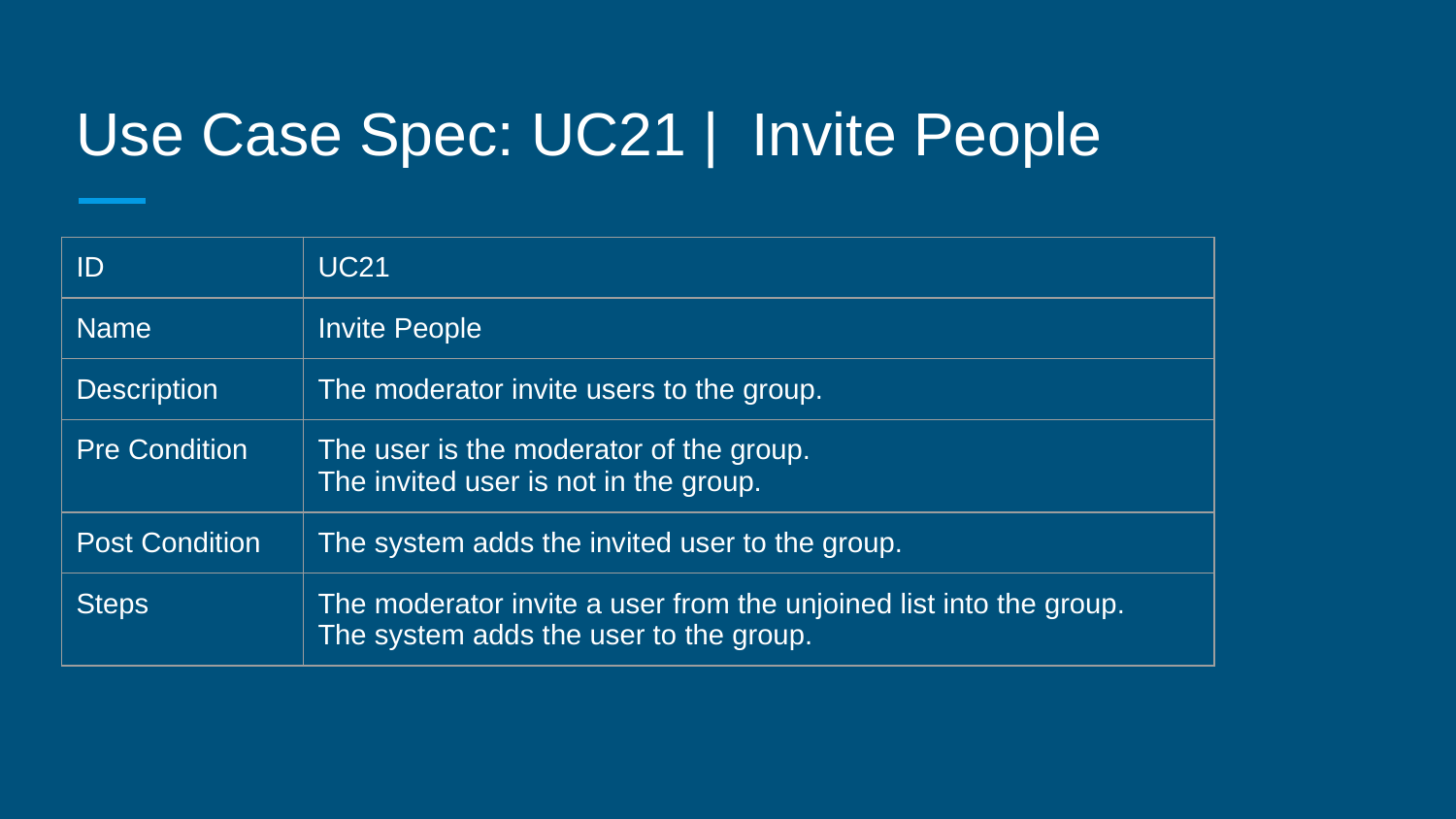

# Use Case Spec: UC21 |  Invite People
| ID | UC21 |
| --- | --- |
| Name | Invite People |
| Description | The moderator invite users to the group. |
| Pre Condition | The user is the moderator of the group. The invited user is not in the group. |
| Post Condition | The system adds the invited user to the group. |
| Steps | The moderator invite a user from the unjoined list into the group. The system adds the user to the group. |